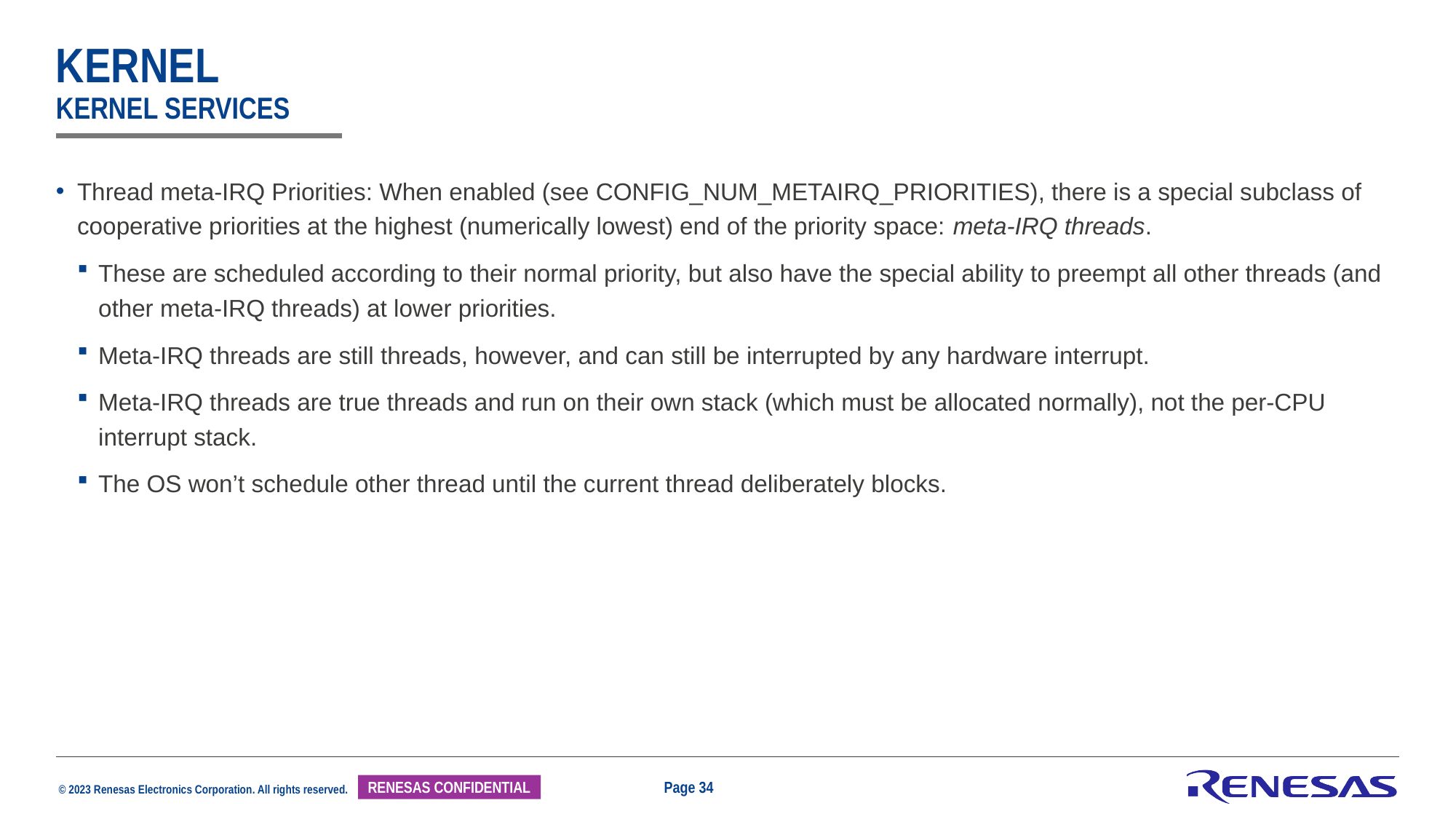

# Kernel Kernel Services
Thread meta-IRQ Priorities: When enabled (see CONFIG_NUM_METAIRQ_PRIORITIES), there is a special subclass of cooperative priorities at the highest (numerically lowest) end of the priority space: meta-IRQ threads.
These are scheduled according to their normal priority, but also have the special ability to preempt all other threads (and other meta-IRQ threads) at lower priorities.
Meta-IRQ threads are still threads, however, and can still be interrupted by any hardware interrupt.
Meta-IRQ threads are true threads and run on their own stack (which must be allocated normally), not the per-CPU interrupt stack.
The OS won’t schedule other thread until the current thread deliberately blocks.